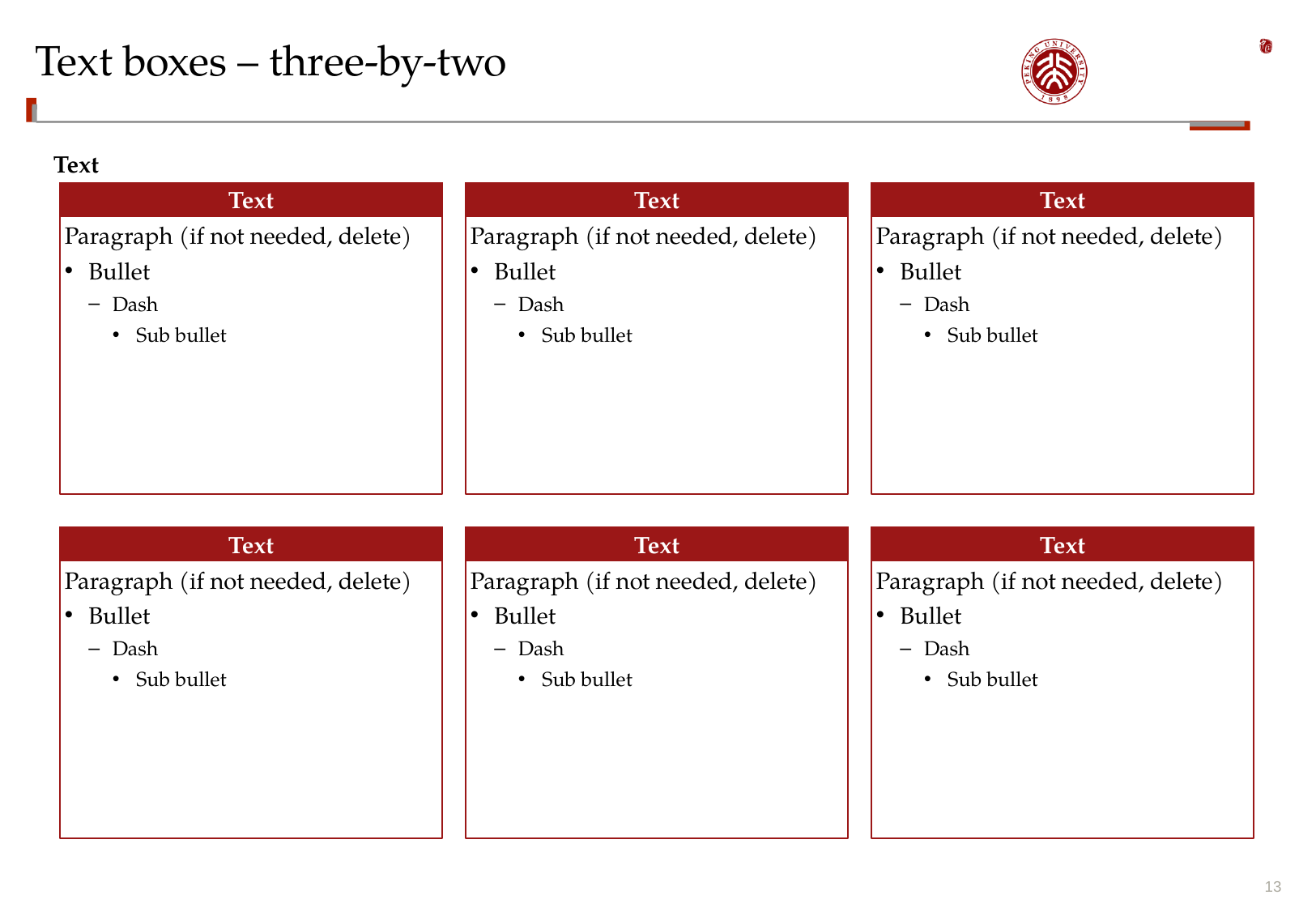

# Text boxes – three-by-two
Text
Text
Paragraph (if not needed, delete)
Bullet
Dash
Sub bullet
Text
Paragraph (if not needed, delete)
Bullet
Dash
Sub bullet
Text
Paragraph (if not needed, delete)
Bullet
Dash
Sub bullet
Text
Paragraph (if not needed, delete)
Bullet
Dash
Sub bullet
Text
Paragraph (if not needed, delete)
Bullet
Dash
Sub bullet
Text
Paragraph (if not needed, delete)
Bullet
Dash
Sub bullet